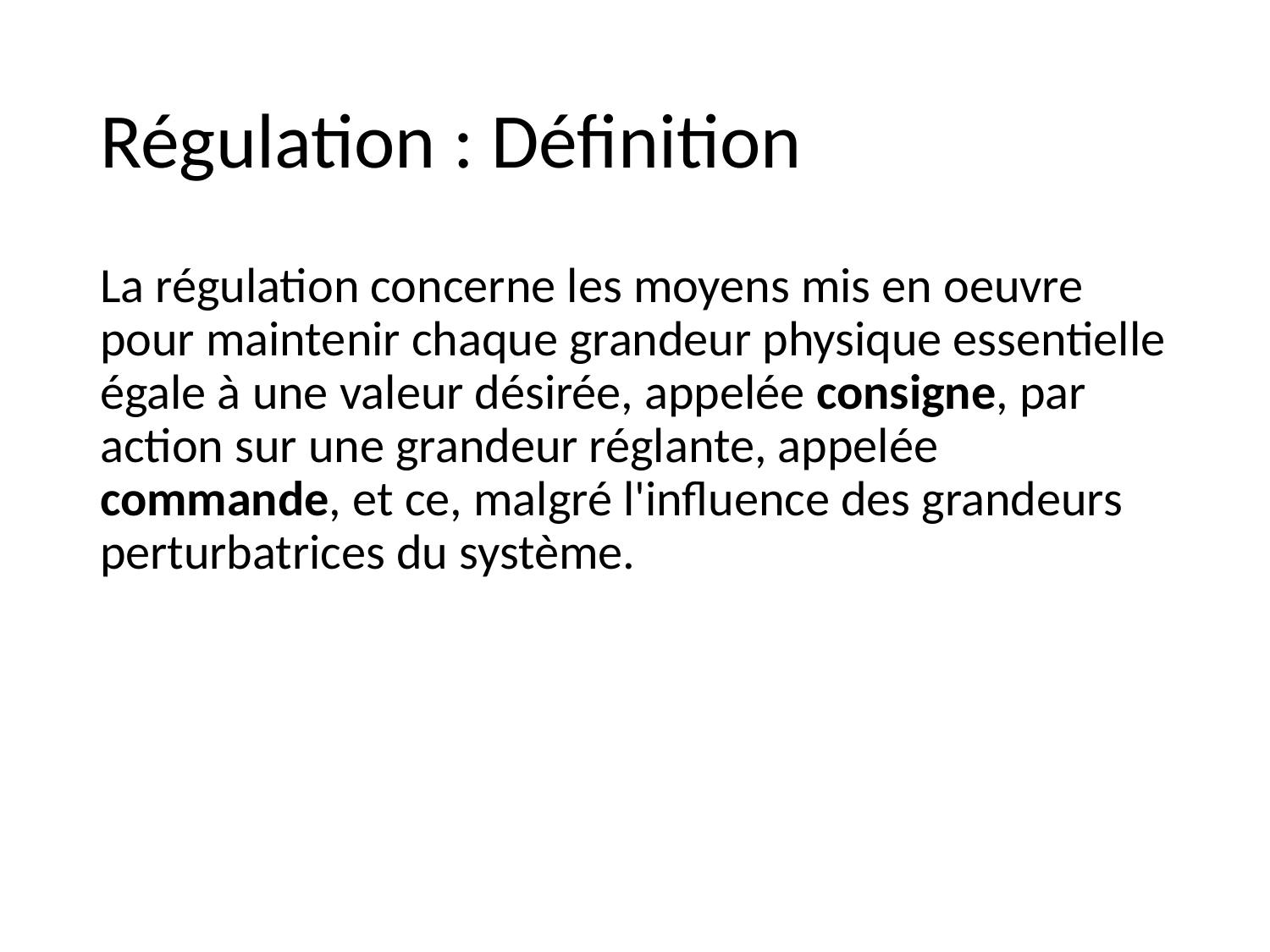

# Régulation : Définition
La régulation concerne les moyens mis en oeuvre pour maintenir chaque grandeur physique essentielle égale à une valeur désirée, appelée consigne, par action sur une grandeur réglante, appelée commande, et ce, malgré l'influence des grandeurs perturbatrices du système.